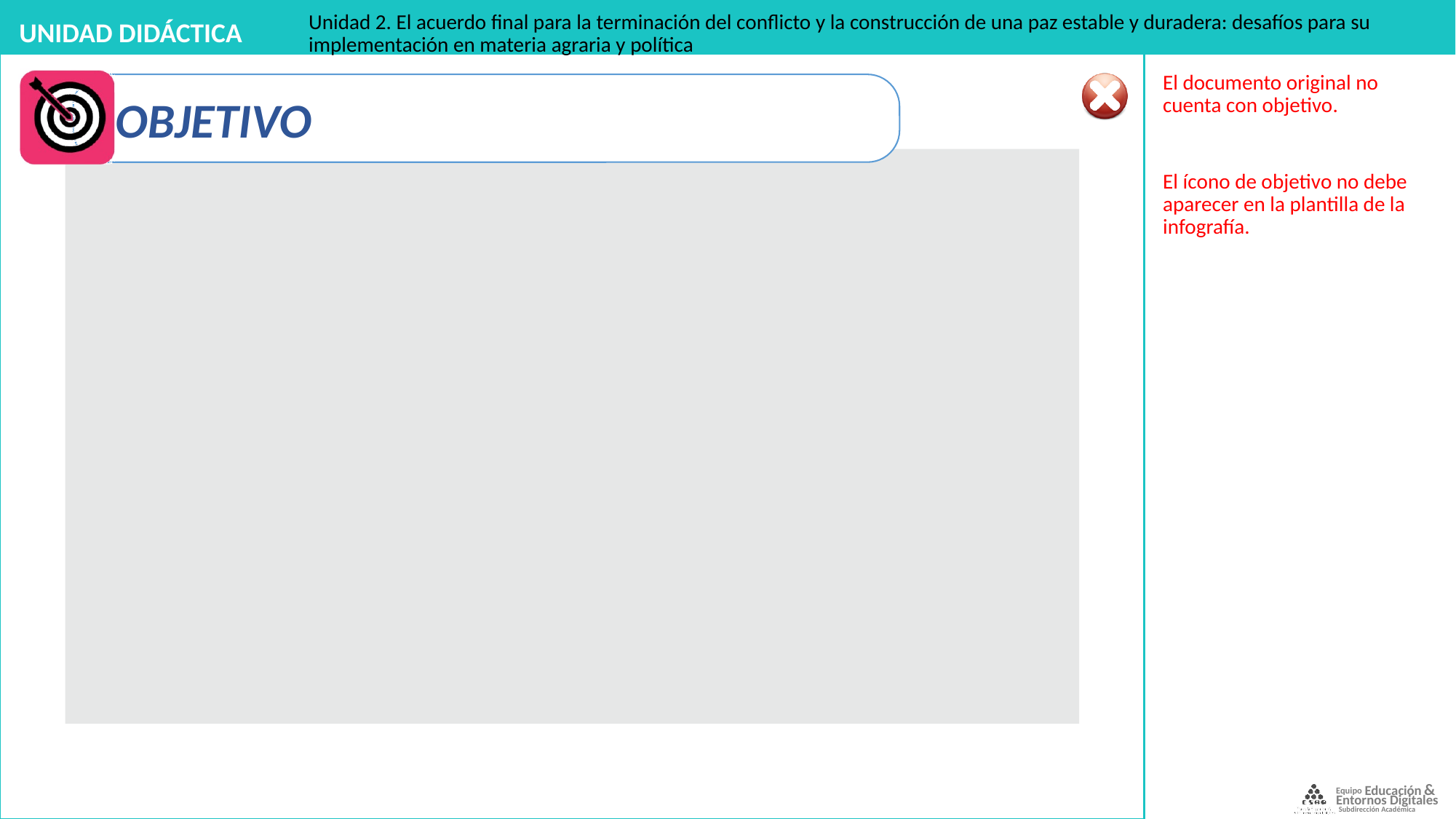

Unidad 2. El acuerdo final para la terminación del conflicto y la construcción de una paz estable y duradera: desafíos para su implementación en materia agraria y política

El documento original no cuenta con objetivo.

El ícono de objetivo no debe aparecer en la plantilla de la infografía.
#